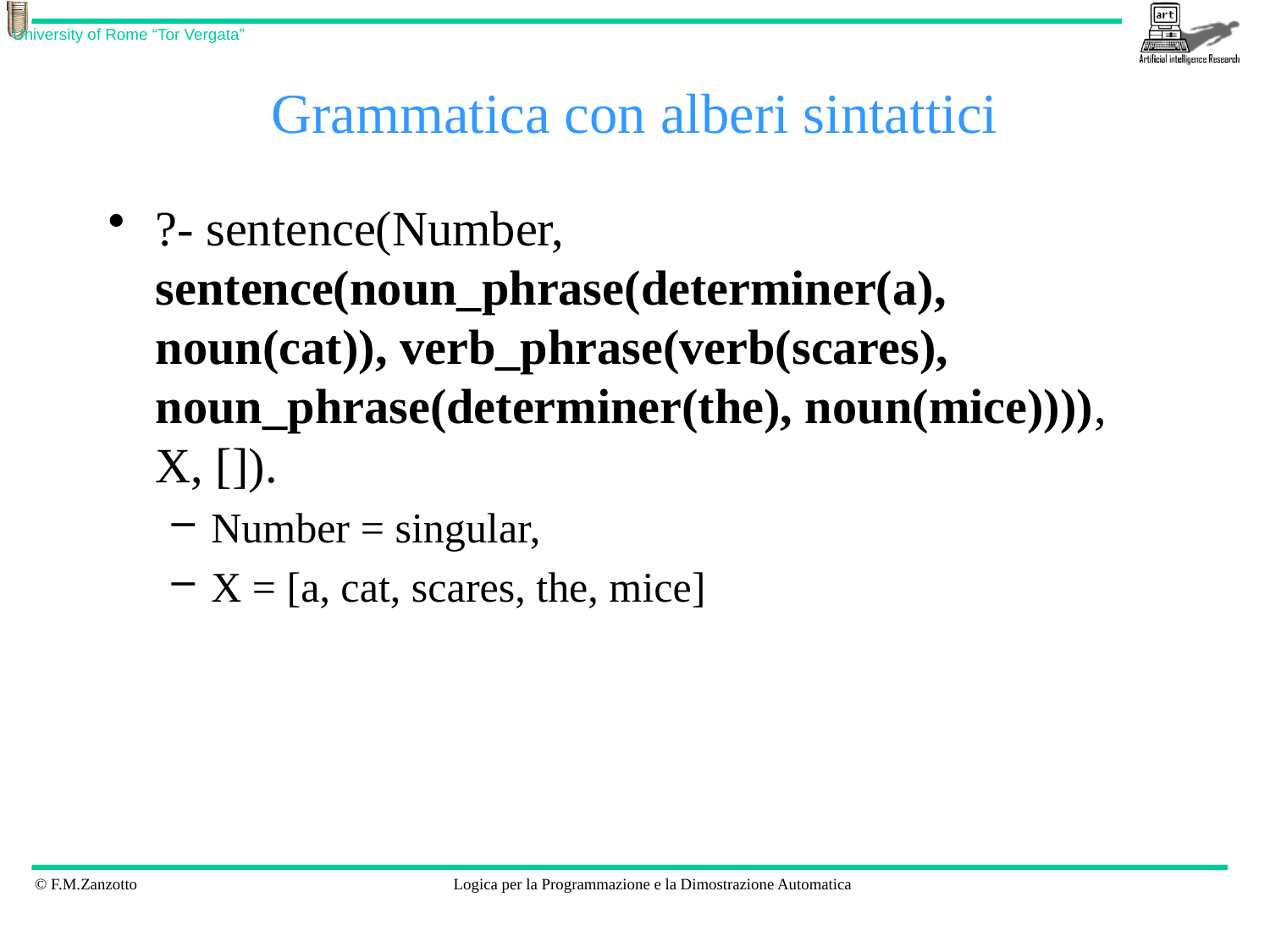

# Grammatica con alberi sintattici
?- sentence(Number, sentence(noun_phrase(determiner(a), noun(cat)), verb_phrase(verb(scares), noun_phrase(determiner(the), noun(mice)))), X, []).
Number = singular,
X = [a, cat, scares, the, mice]